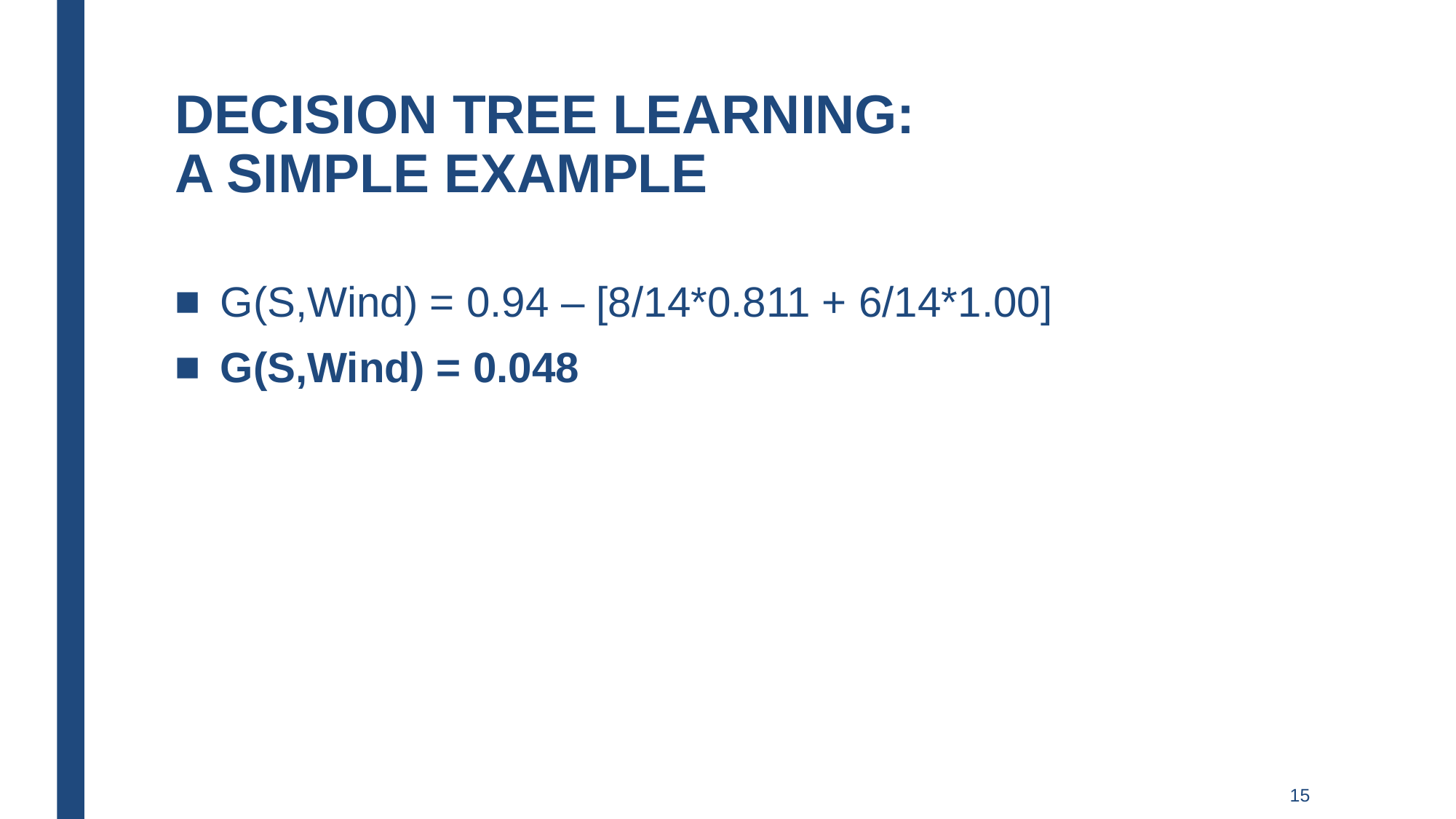

# Decision Tree Learning: A Simple Example
G(S,Wind) = 0.94 – [8/14*0.811 + 6/14*1.00]
G(S,Wind) = 0.048
15